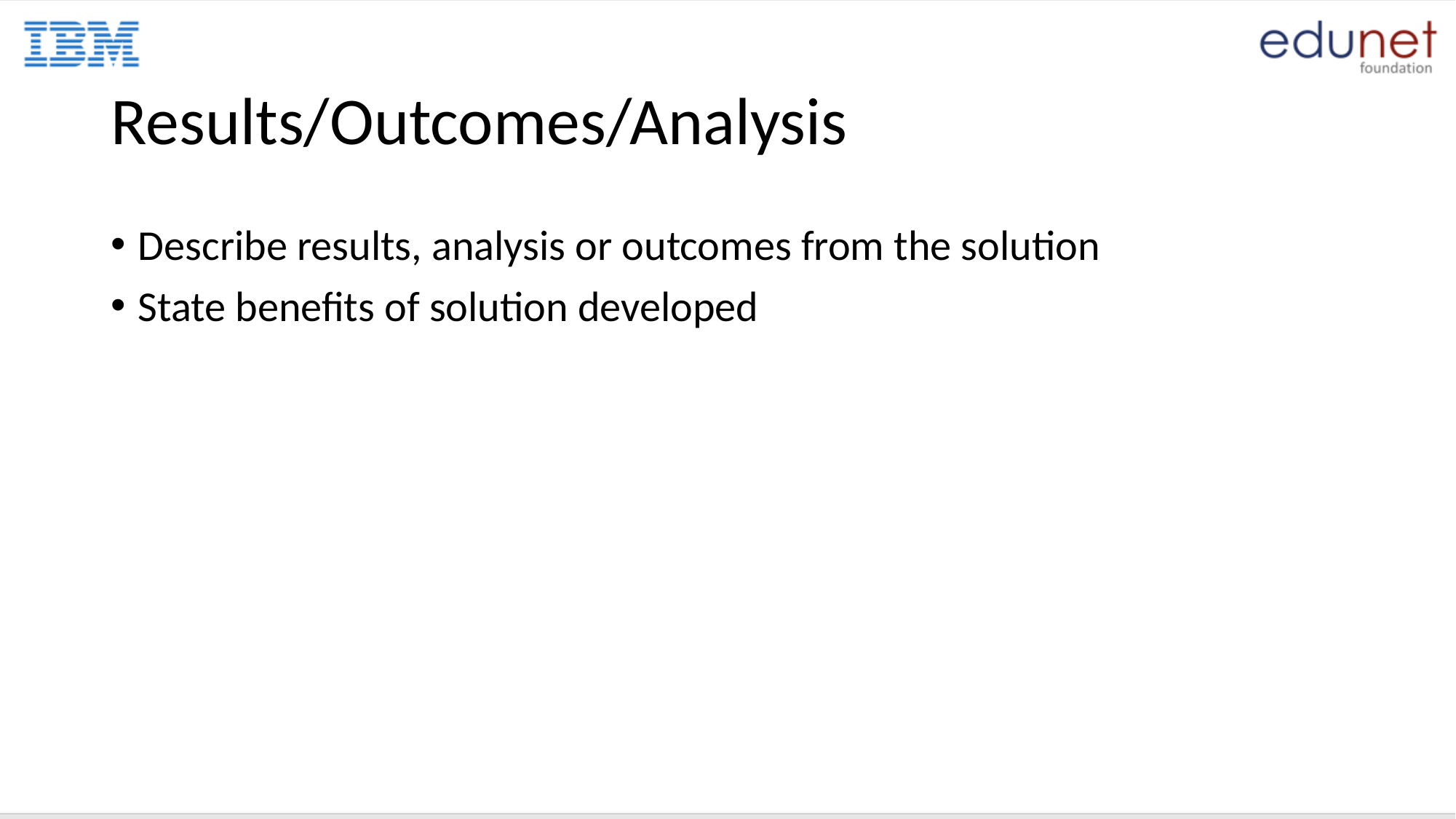

# Results/Outcomes/Analysis
Describe results, analysis or outcomes from the solution
State benefits of solution developed